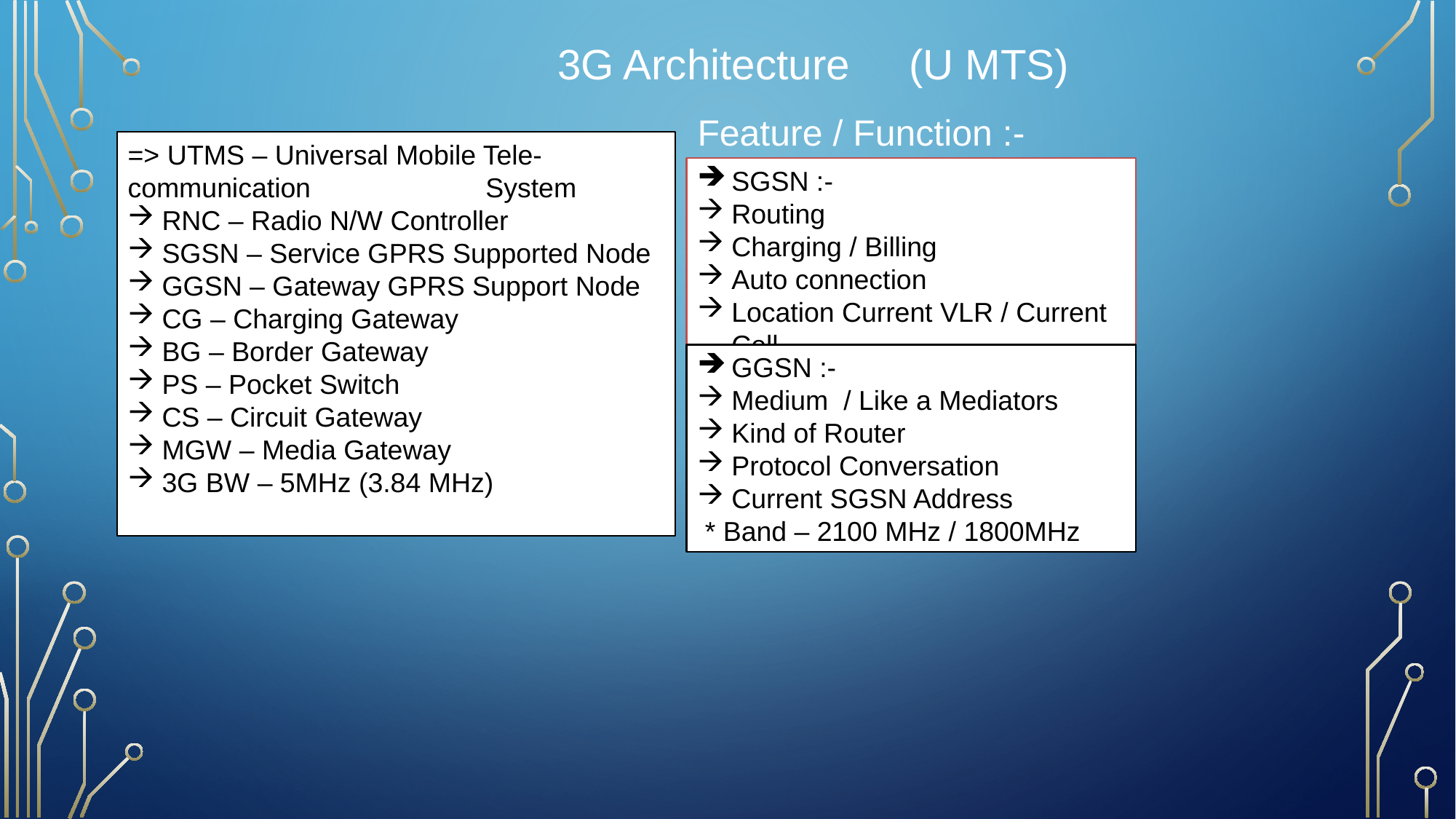

3G Architecture     (U MTS)
Feature / Function :-
=> UTMS – Universal Mobile Tele-communication  		    System
RNC – Radio N/W Controller
SGSN – Service GPRS Supported Node
GGSN – Gateway GPRS Support Node
CG – Charging Gateway
BG – Border Gateway
PS – Pocket Switch
CS – Circuit Gateway
MGW – Media Gateway
3G BW – 5MHz (3.84 MHz)

SGSN :-
Routing
Charging / Billing
Auto connection
Location Current VLR / Current Cell
GGSN :-
Medium  / Like a Mediators
Kind of Router
Protocol Conversation
Current SGSN Address
 * Band – 2100 MHz / 1800MHz